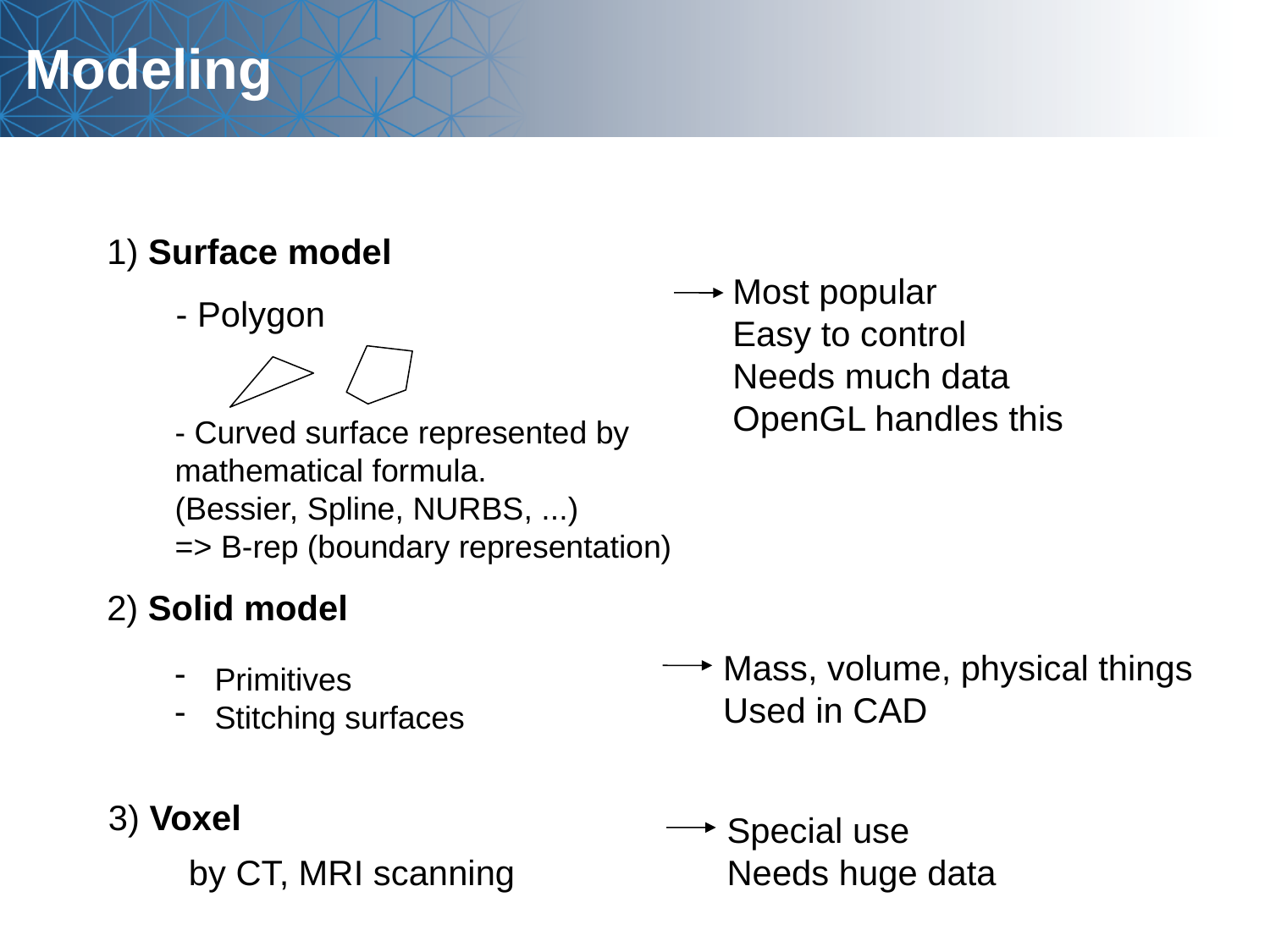

# Modeling
1) Surface model
Most popular
Easy to control
Needs much data
OpenGL handles this
- Polygon

- Curved surface represented by mathematical formula.
(Bessier, Spline, NURBS, ...)
=> B-rep (boundary representation)

2) Solid model
Mass, volume, physical things
Used in CAD
Primitives
Stitching surfaces

3) Voxel
Special use
Needs huge data

by CT, MRI scanning